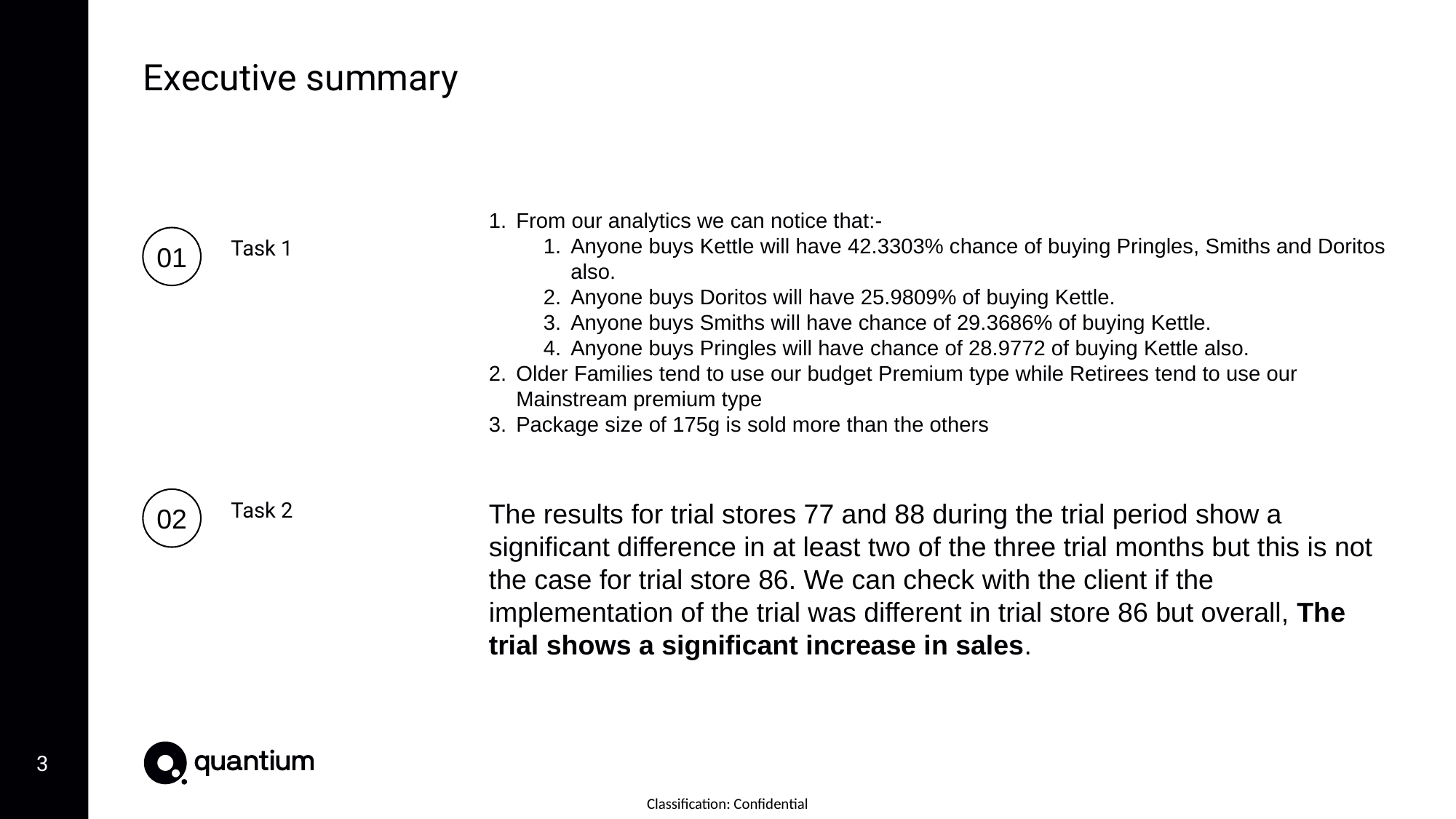

Executive summary
From our analytics we can notice that:-
Anyone buys Kettle will have 42.3303% chance of buying Pringles, Smiths and Doritos also.
Anyone buys Doritos will have 25.9809% of buying Kettle.
Anyone buys Smiths will have chance of 29.3686% of buying Kettle.
Anyone buys Pringles will have chance of 28.9772 of buying Kettle also.
Older Families tend to use our budget Premium type while Retirees tend to use our Mainstream premium type
Package size of 175g is sold more than the others
01
Task 1
02
Task 2
The results for trial stores 77 and 88 during the trial period show a significant difference in at least two of the three trial months but this is not the case for trial store 86. We can check with the client if the implementation of the trial was different in trial store 86 but overall, The trial shows a significant increase in sales.